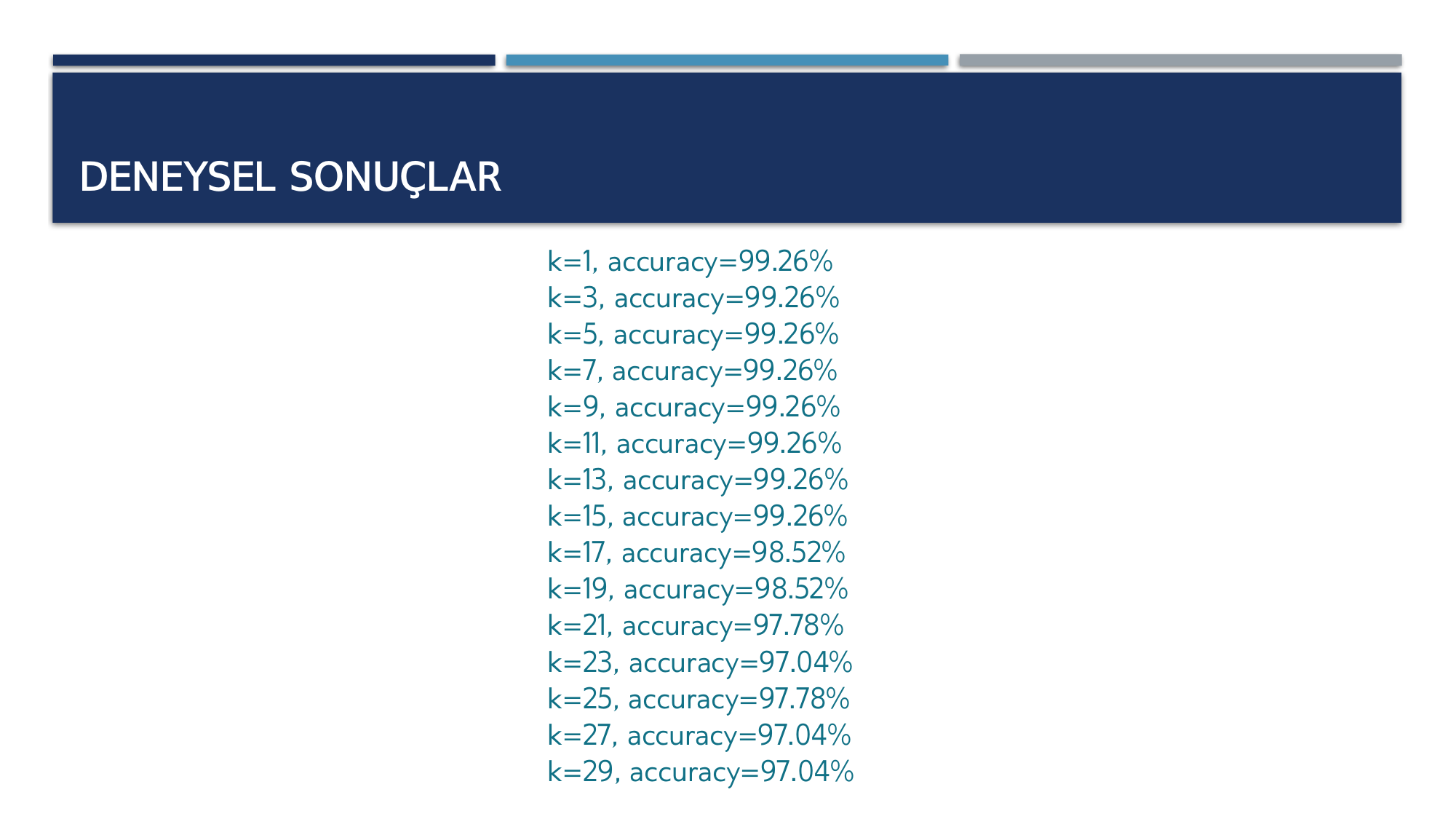

# Deneysel Sonuçlar
k=1, accuracy=99.26%
k=3, accuracy=99.26%
k=5, accuracy=99.26%
k=7, accuracy=99.26%
k=9, accuracy=99.26%
k=11, accuracy=99.26%
k=13, accuracy=99.26%
k=15, accuracy=99.26%
k=17, accuracy=98.52%
k=19, accuracy=98.52%
k=21, accuracy=97.78%
k=23, accuracy=97.04%
k=25, accuracy=97.78%
k=27, accuracy=97.04%
k=29, accuracy=97.04%